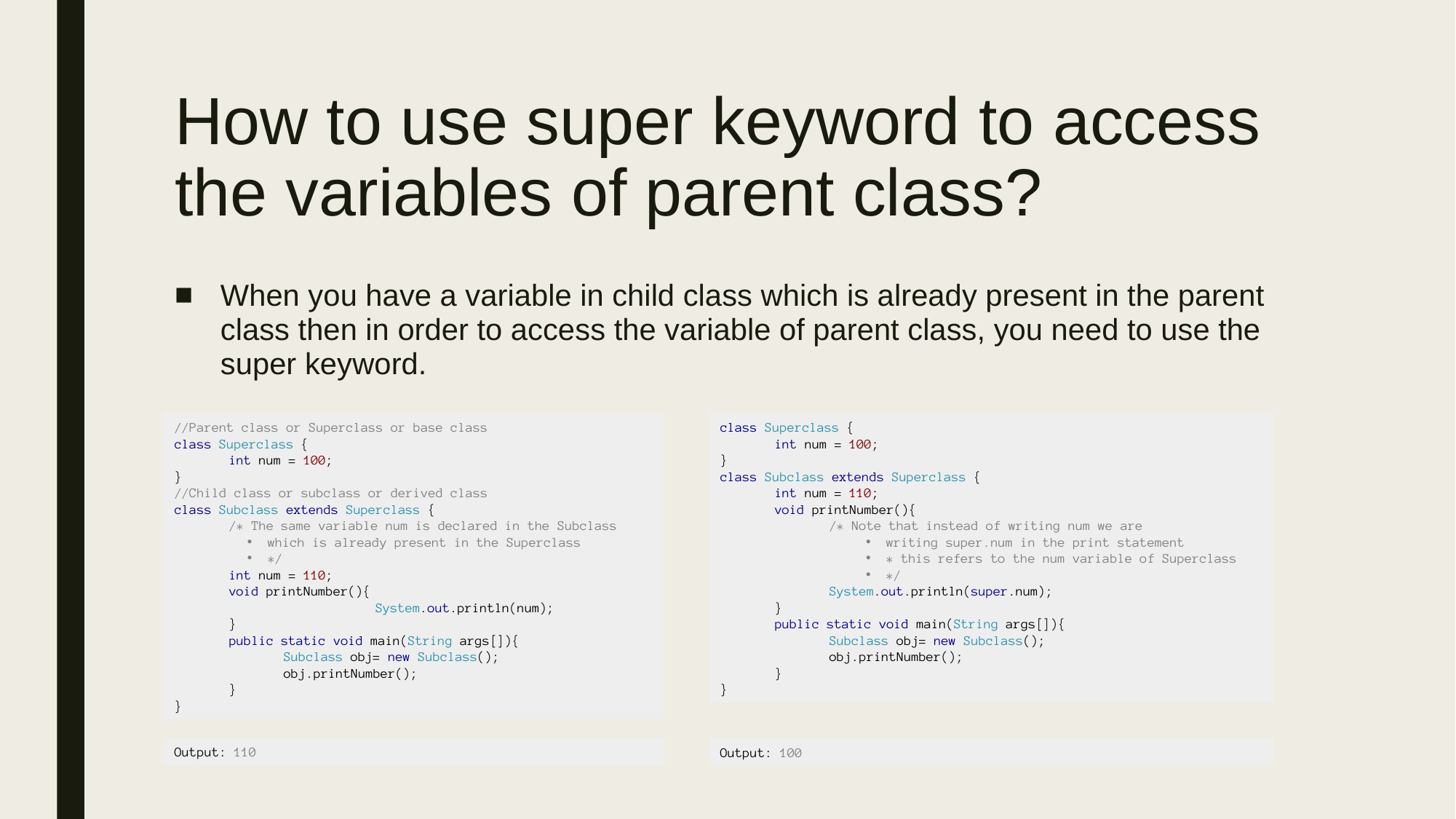

# How to use super keyword to access the variables of parent class?
When you have a variable in child class which is already present in the parent class then in order to access the variable of parent class, you need to use the super keyword.

//Parent class or Superclass or base class
class Superclass {
int num = 100;
}
//Child class or subclass or derived class
class Subclass extends Superclass {
/* The same variable num is declared in the Subclass
which is already present in the Superclass
*/
int num = 110;
void printNumber(){
	     System.out.println(num);
}
public static void main(String args[]){
Subclass obj= new Subclass();
obj.printNumber();
}
}
class Superclass {
int num = 100;
}
class Subclass extends Superclass {
int num = 110;
void printNumber(){
/* Note that instead of writing num we are
writing super.num in the print statement
* this refers to the num variable of Superclass
*/
System.out.println(super.num);
}
public static void main(String args[]){
Subclass obj= new Subclass();
obj.printNumber();
}
}
Output: 110
Output: 100